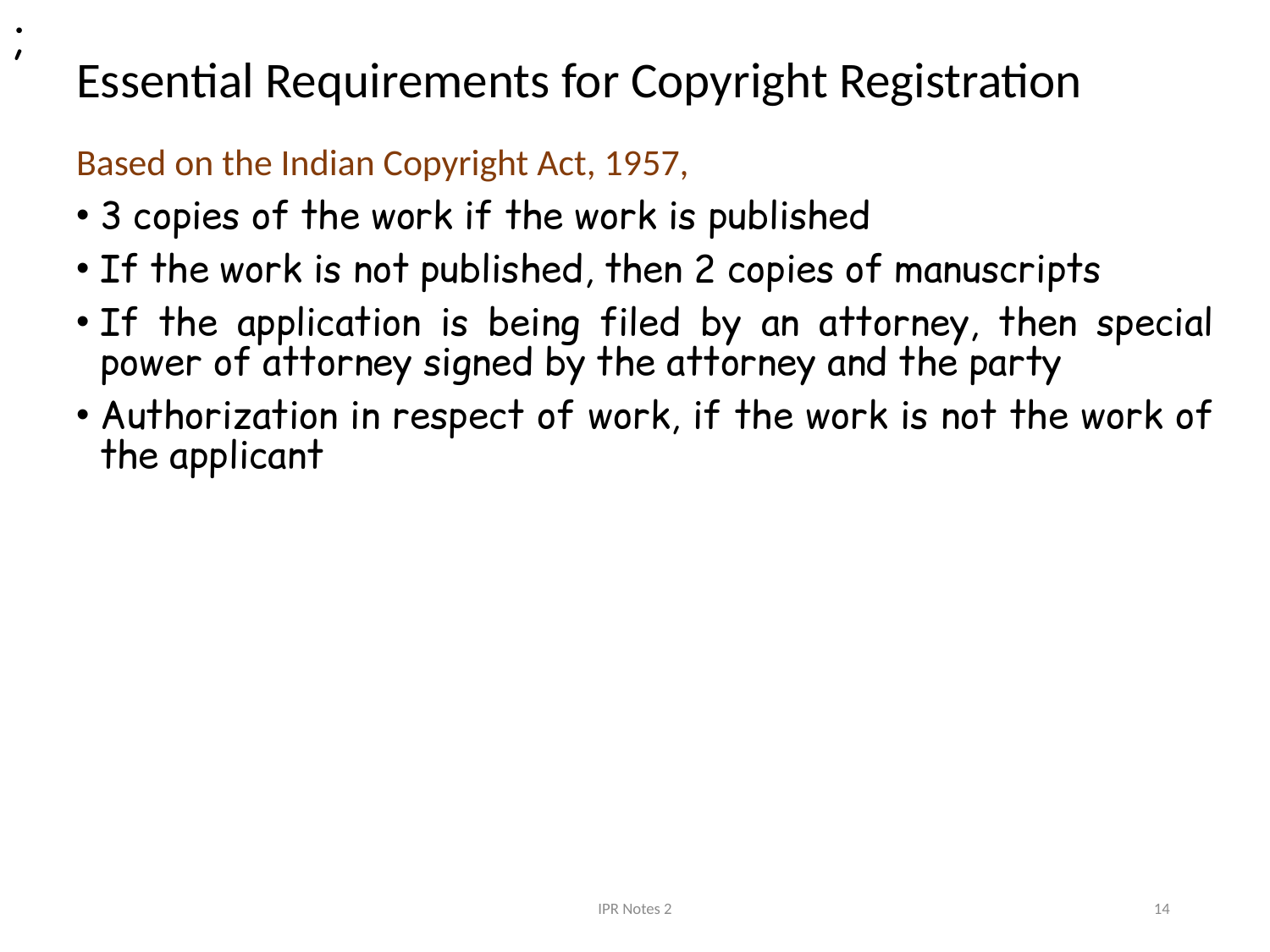

;
# Essential Requirements for Copyright Registration
Based on the Indian Copyright Act, 1957,
3 copies of the work if the work is published
If the work is not published, then 2 copies of manuscripts
If the application is being filed by an attorney, then special power of attorney signed by the attorney and the party
Authorization in respect of work, if the work is not the work of the applicant

IPR Notes 2
14